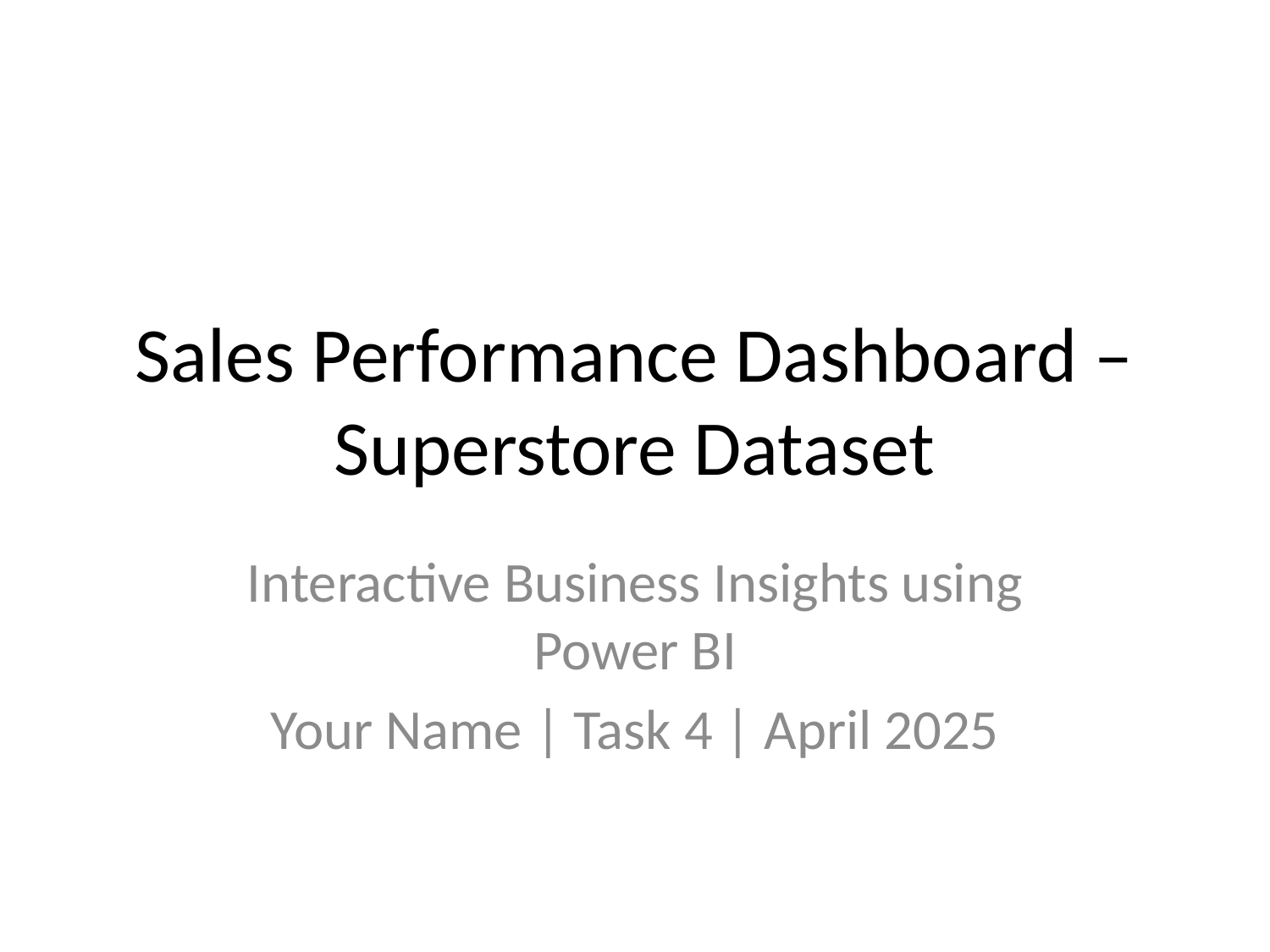

# Sales Performance Dashboard – Superstore Dataset
Interactive Business Insights using Power BI
Your Name | Task 4 | April 2025